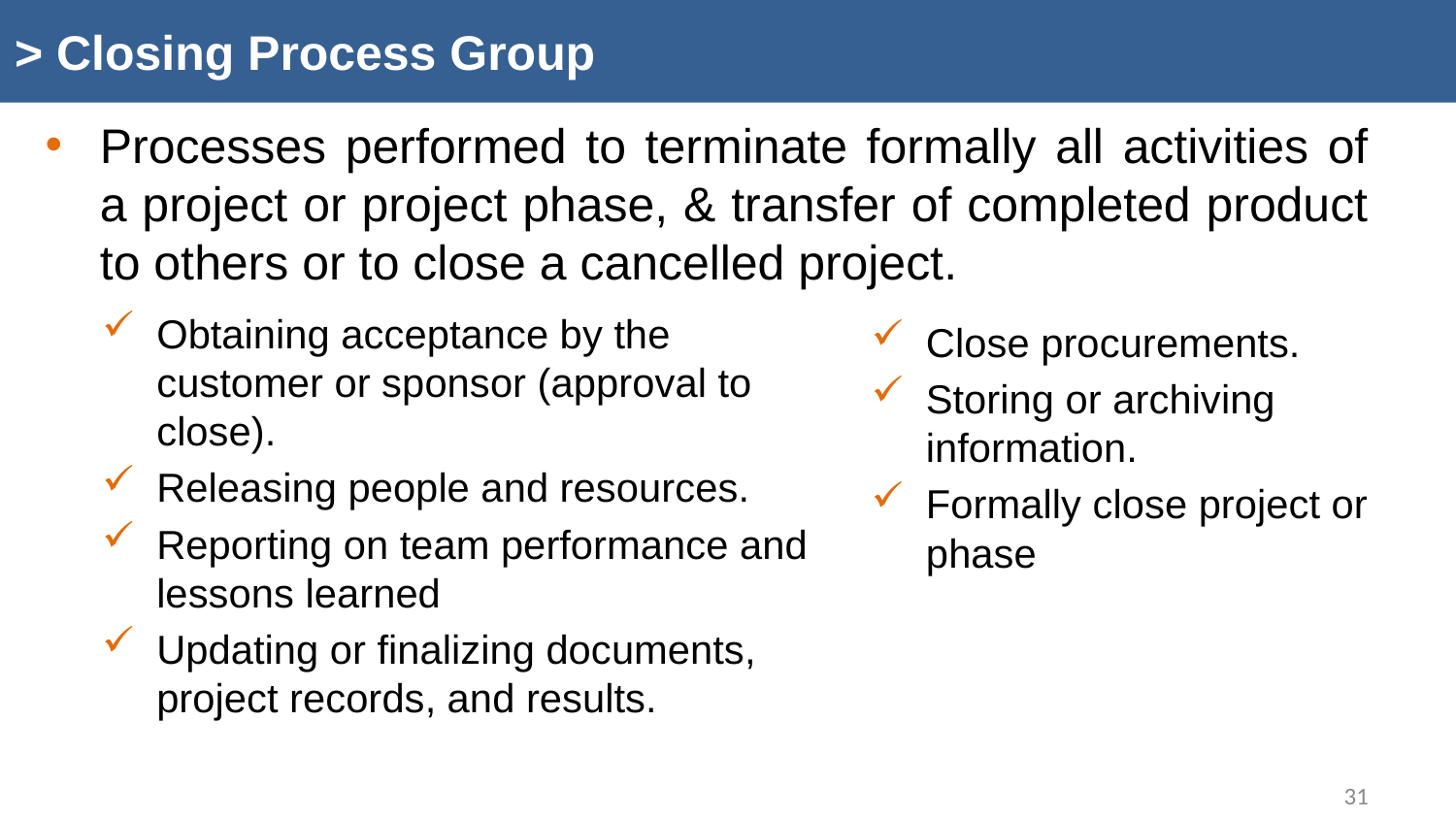

# > Closing Process Group
Processes performed to terminate formally all activities of a project or project phase, & transfer of completed product to others or to close a cancelled project.
Obtaining acceptance by the customer or sponsor (approval to close).
Releasing people and resources.
Reporting on team performance and lessons learned
Updating or finalizing documents, project records, and results.
Close procurements.
Storing or archiving information.
Formally close project or phase

31